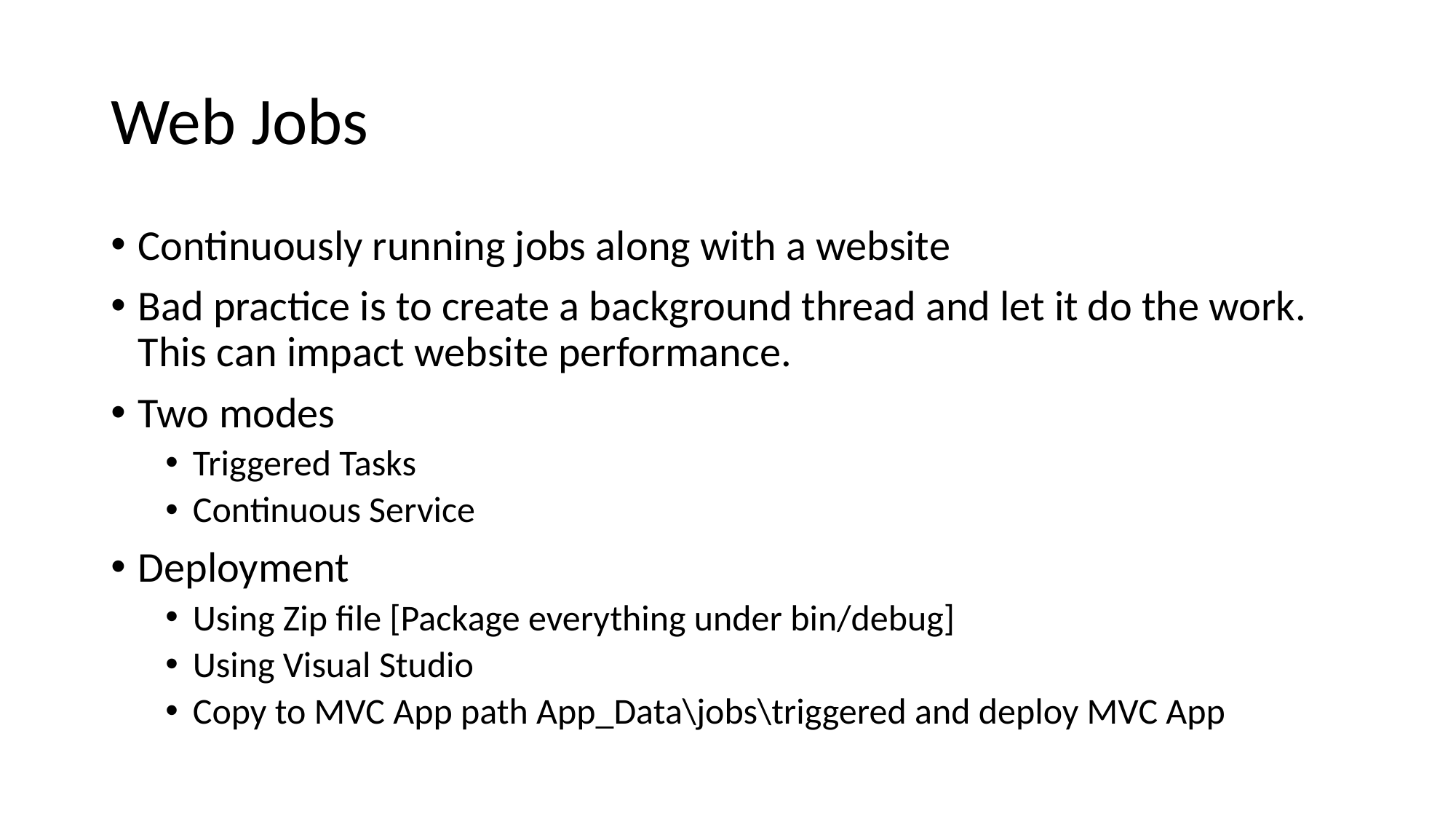

# Web Jobs
Continuously running jobs along with a website
Bad practice is to create a background thread and let it do the work. This can impact website performance.
Two modes
Triggered Tasks
Continuous Service
Deployment
Using Zip file [Package everything under bin/debug]
Using Visual Studio
Copy to MVC App path App_Data\jobs\triggered and deploy MVC App